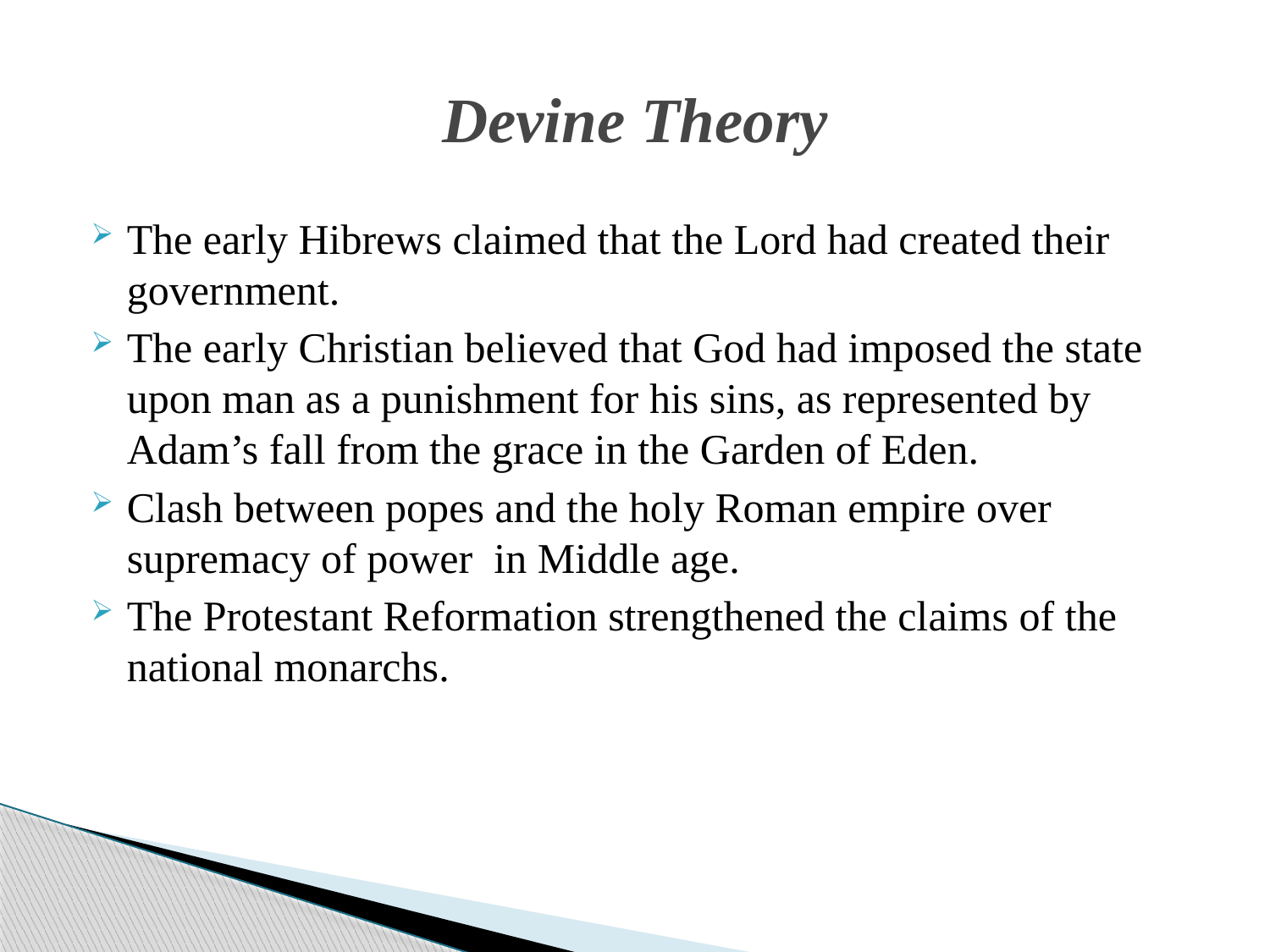

# Devine Theory
The early Hibrews claimed that the Lord had created their government.
The early Christian believed that God had imposed the state upon man as a punishment for his sins, as represented by Adam’s fall from the grace in the Garden of Eden.
Clash between popes and the holy Roman empire over supremacy of power  in Middle age.
The Protestant Reformation strengthened the claims of the national monarchs.